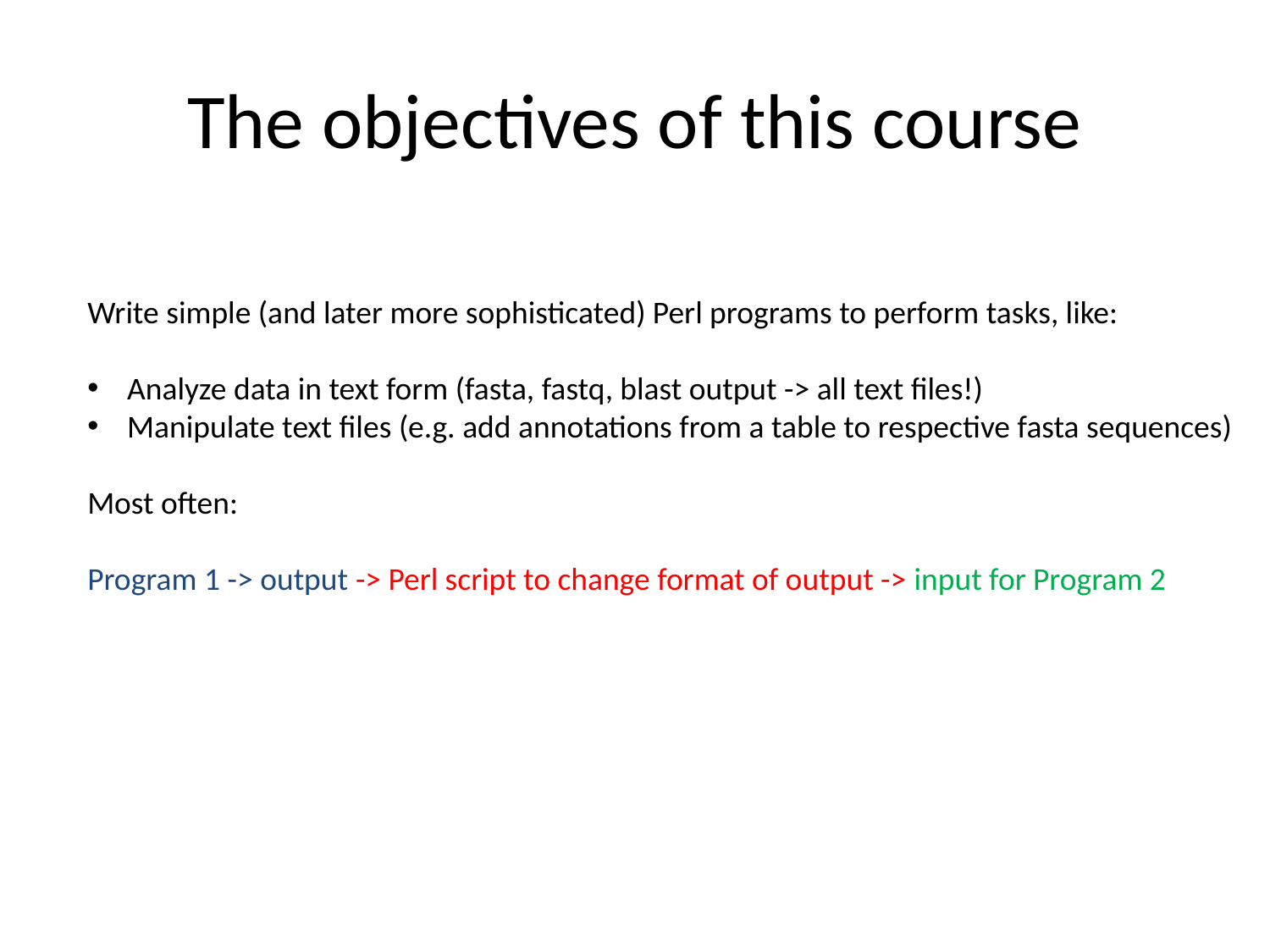

# The objectives of this course
Write simple (and later more sophisticated) Perl programs to perform tasks, like:

Analyze data in text form (fasta, fastq, blast output -> all text files!)
Manipulate text files (e.g. add annotations from a table to respective fasta sequences)

Most often:

Program 1 -> output -> Perl script to change format of output -> input for Program 2